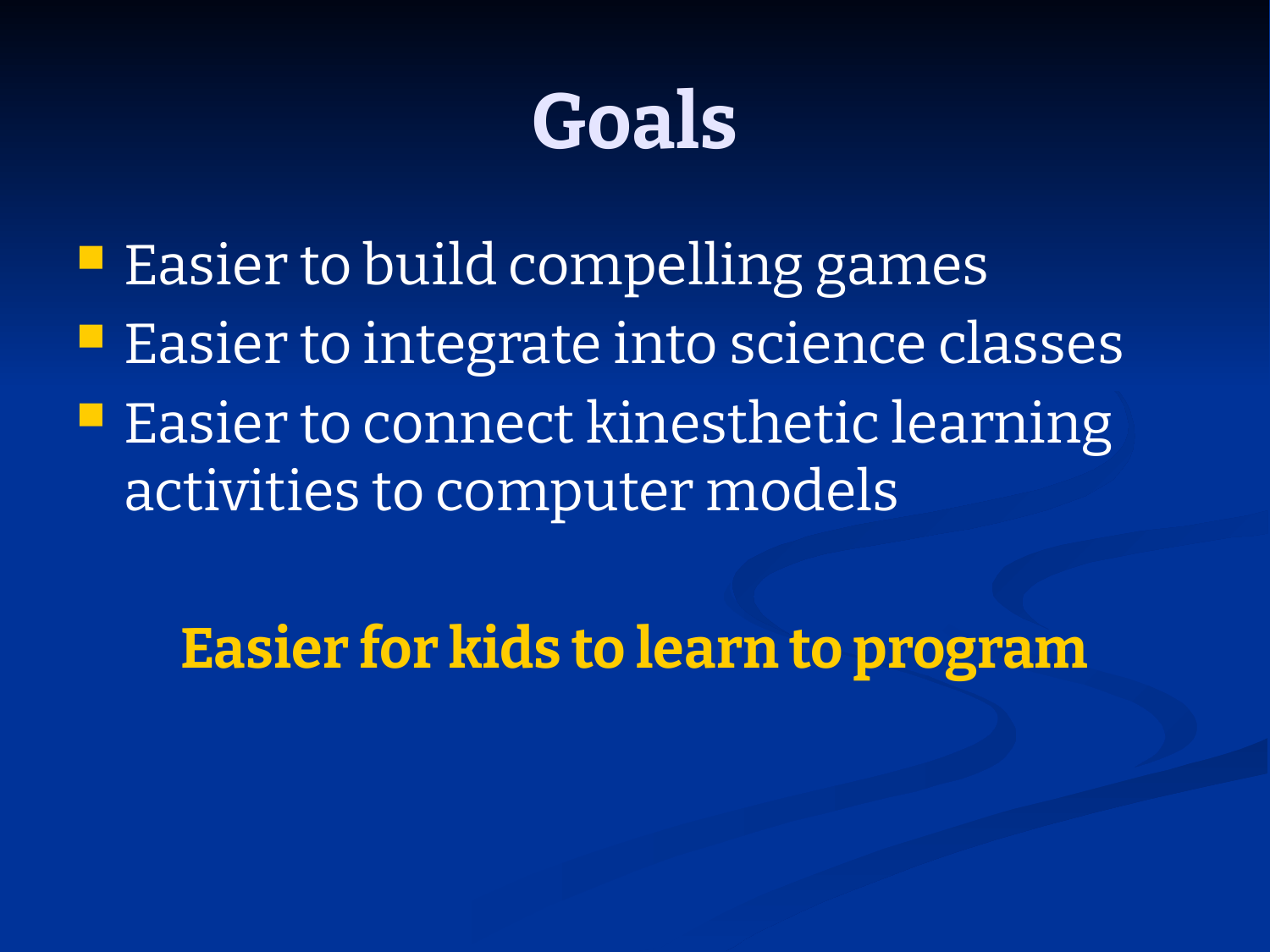

# Goals
Easier to build compelling games
Easier to integrate into science classes
Easier to connect kinesthetic learning activities to computer models

Easier for kids to learn to program